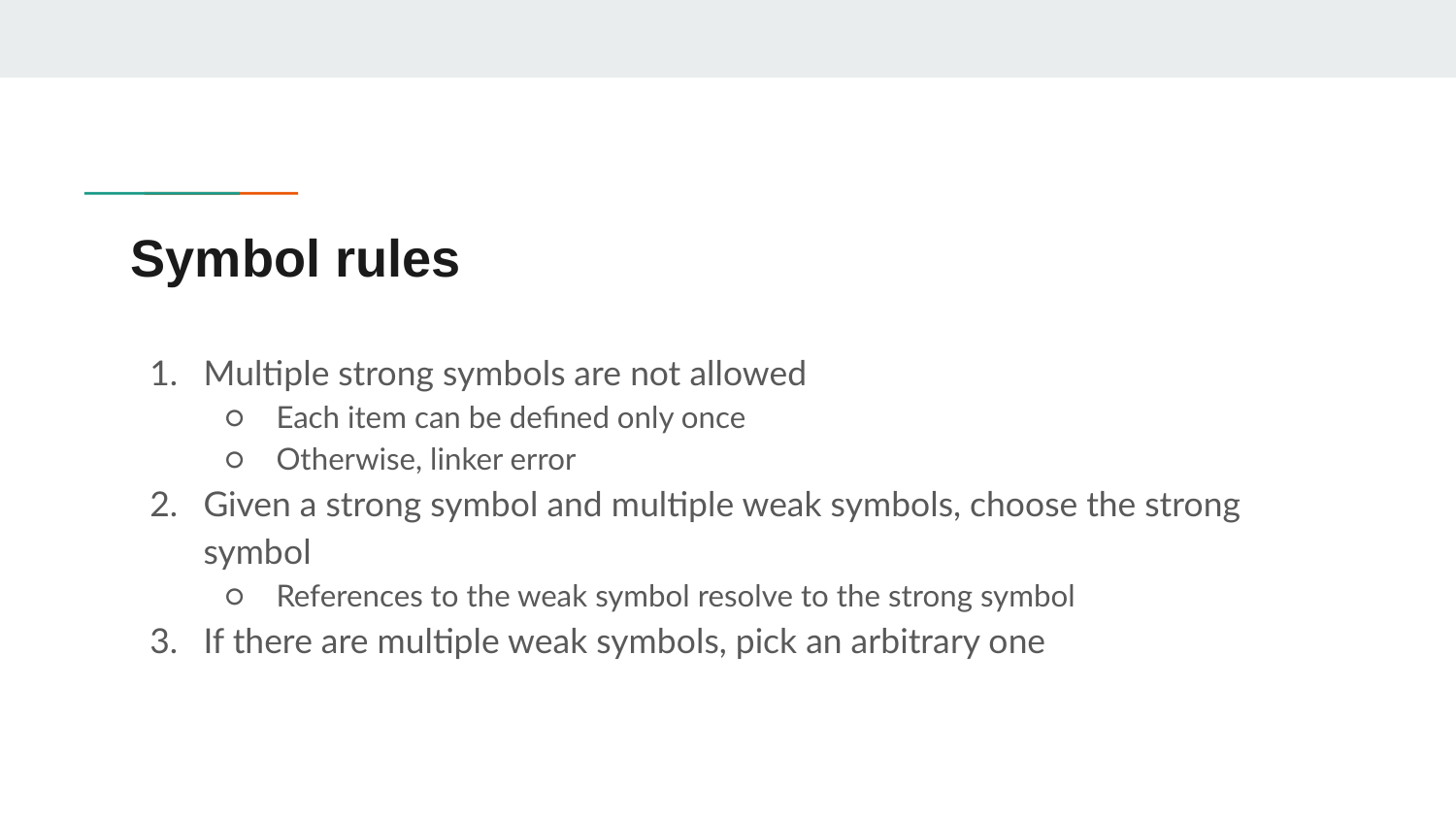

# Symbol rules
Multiple strong symbols are not allowed
Each item can be defined only once
Otherwise, linker error
Given a strong symbol and multiple weak symbols, choose the strong symbol
References to the weak symbol resolve to the strong symbol
If there are multiple weak symbols, pick an arbitrary one